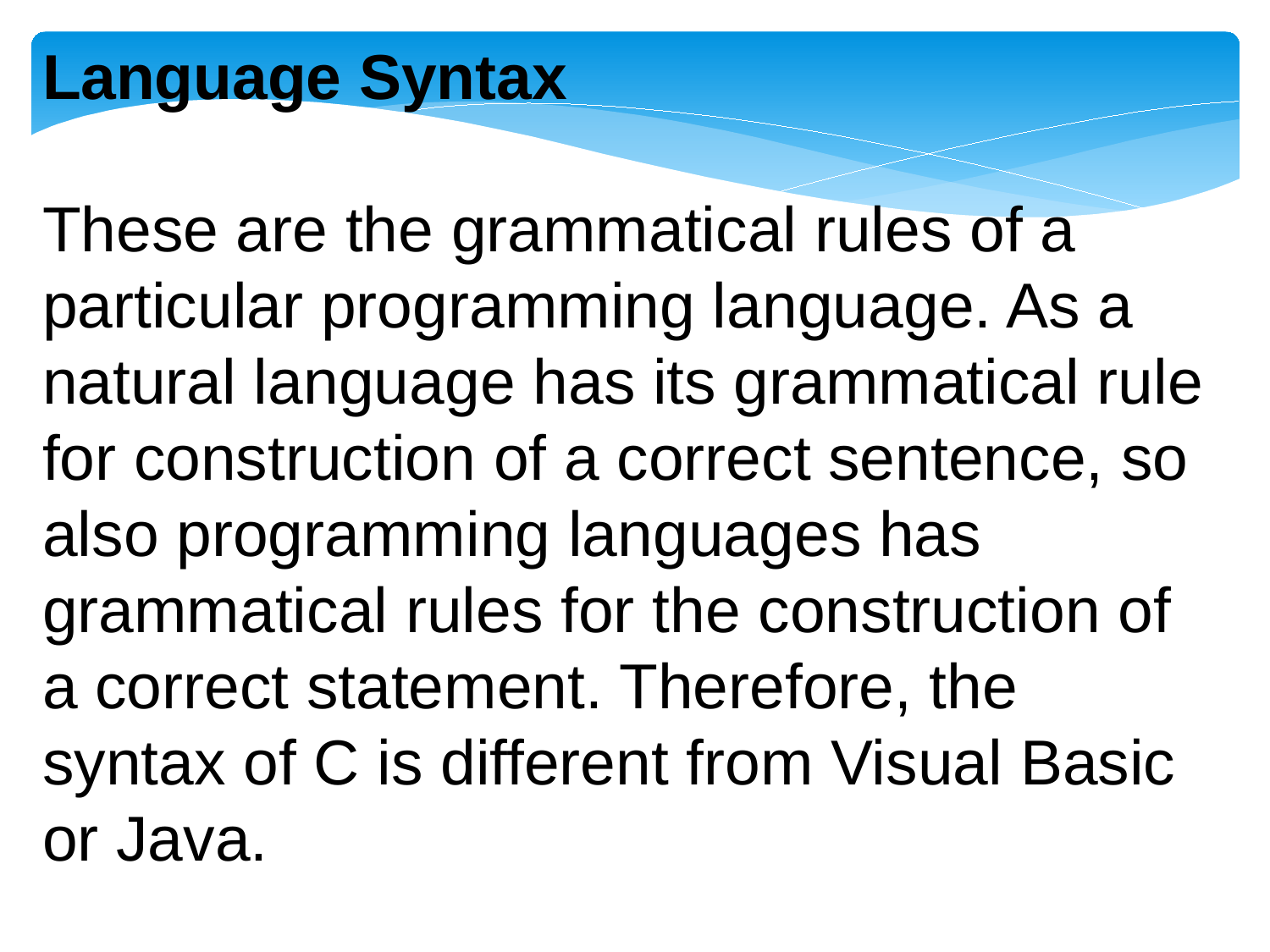

Language Syntax

These are the grammatical rules of a particular programming language. As a natural language has its grammatical rule for construction of a correct sentence, so also programming languages has grammatical rules for the construction of a correct statement. Therefore, the syntax of C is different from Visual Basic or Java.